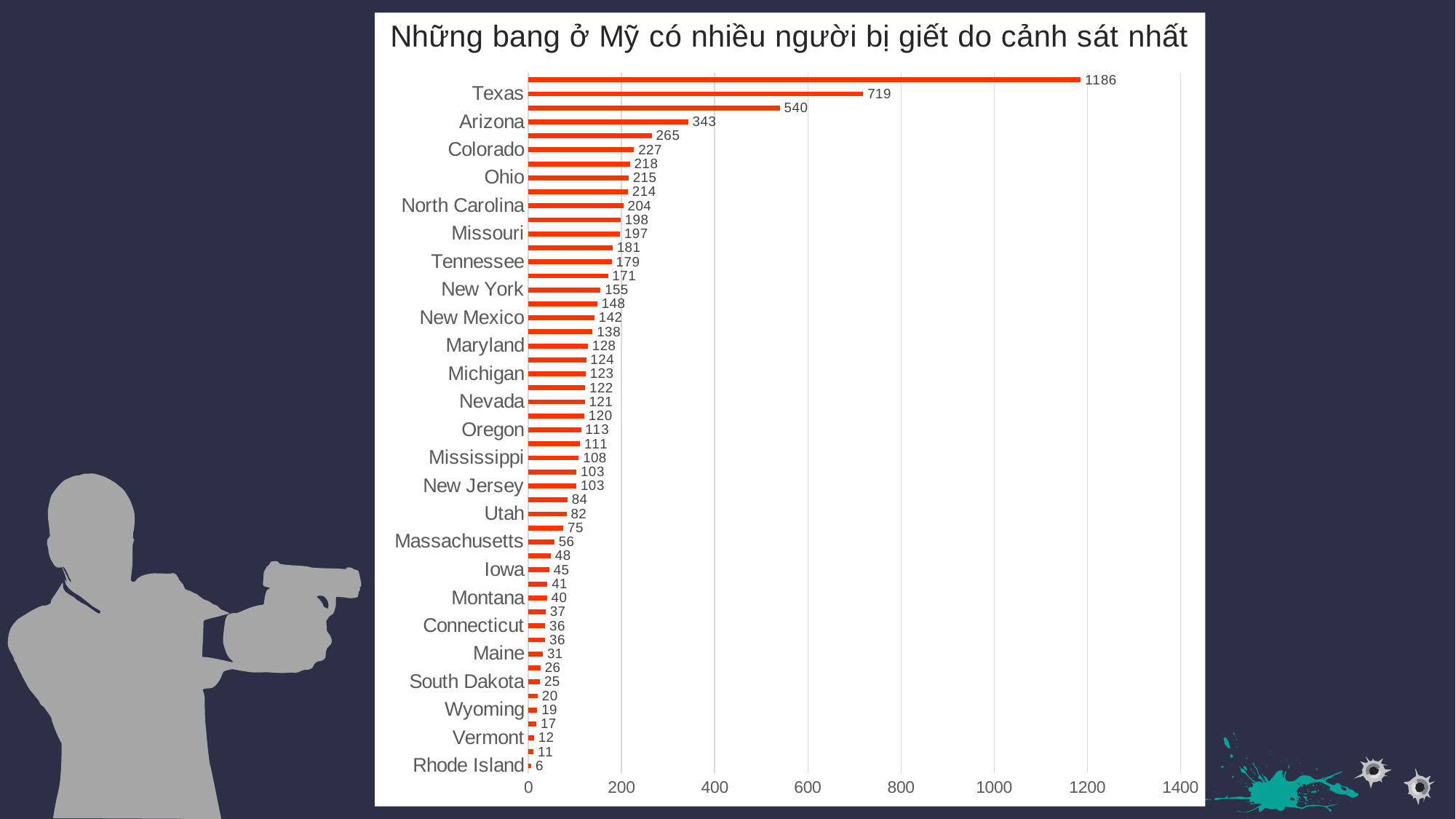

### Chart

| Category | Series 1 |
|---|---|
| Rhode Island | 6.0 |
| NorthÂ Dakota | 11.0 |
| Vermont | 12.0 |
| New Hampshire | 17.0 |
| Wyoming | 19.0 |
| Delaware | 20.0 |
| South Dakota | 25.0 |
| Washington D.C. | 26.0 |
| Maine | 31.0 |
| Nebraska | 36.0 |
| Connecticut | 36.0 |
| Hawaii | 37.0 |
| Montana | 40.0 |
| Alaska | 41.0 |
| Iowa | 45.0 |
| Idaho | 48.0 |
| Massachusetts | 56.0 |
| Kansas | 75.0 |
| Utah | 82.0 |
| Minnesota | 84.0 |
| New Jersey | 103.0 |
| Arkansas | 103.0 |
| Mississippi | 108.0 |
| Wisconsin | 111.0 |
| Oregon | 113.0 |
| South Carolina | 120.0 |
| Nevada | 121.0 |
| Kentucky | 122.0 |
| Michigan | 123.0 |
| Indiana | 124.0 |
| Maryland | 128.0 |
| Alabama | 138.0 |
| New Mexico | 142.0 |
| Louisiana | 148.0 |
| New York | 155.0 |
| Pennsylvania | 171.0 |
| Tennessee | 179.0 |
| Illinois | 181.0 |
| Missouri | 197.0 |
| Virginia | 198.0 |
| North Carolina | 204.0 |
| Oklahoma | 214.0 |
| Ohio | 215.0 |
| Washington | 218.0 |
| Colorado | 227.0 |
| Georgia | 265.0 |
| Arizona | 343.0 |
| Florida | 540.0 |
| Texas | 719.0 |
| California | 1186.0 |